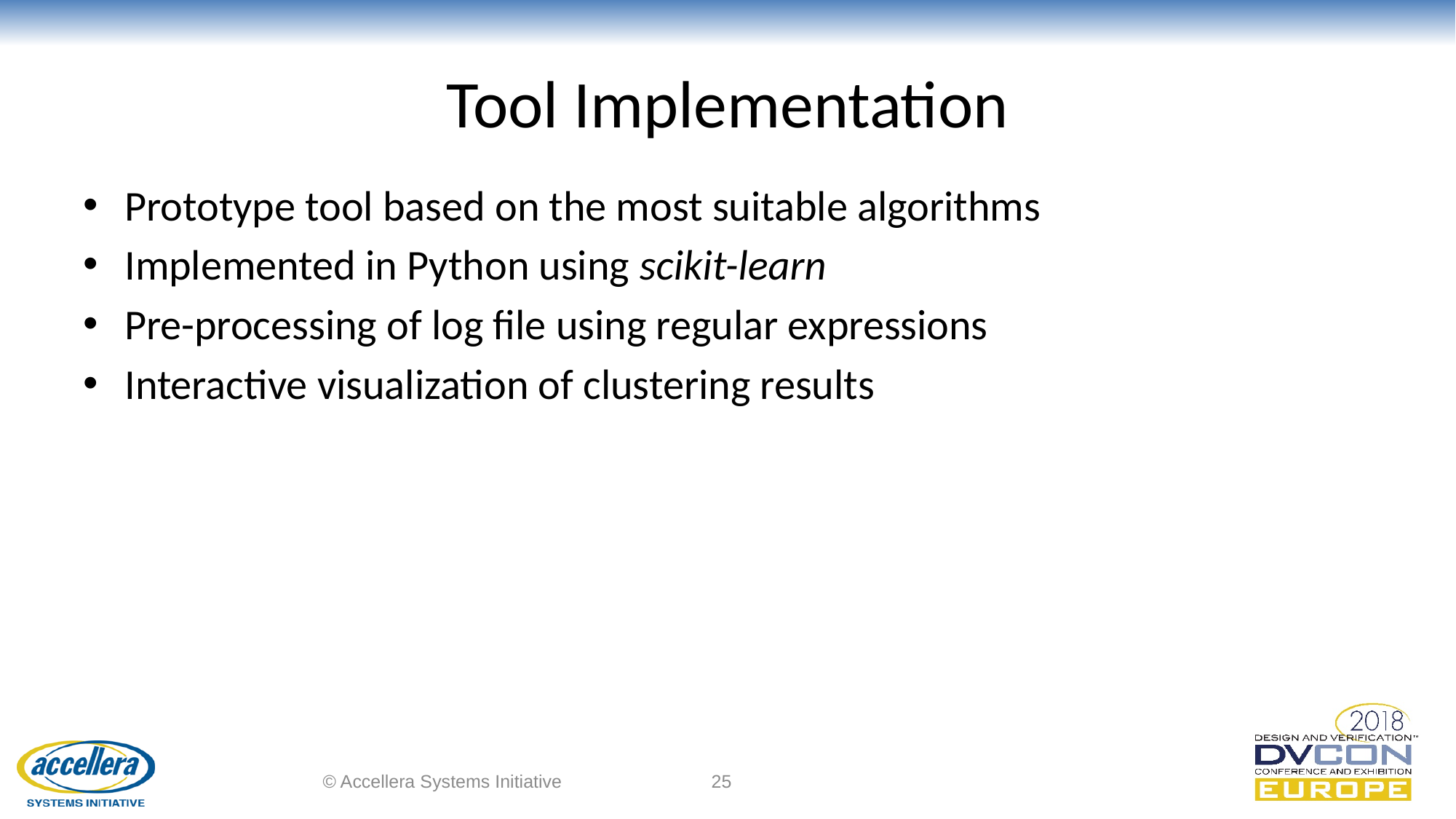

# Tool Implementation
Prototype tool based on the most suitable algorithms
Implemented in Python using scikit-learn
Pre-processing of log file using regular expressions
Interactive visualization of clustering results
© Accellera Systems Initiative
25